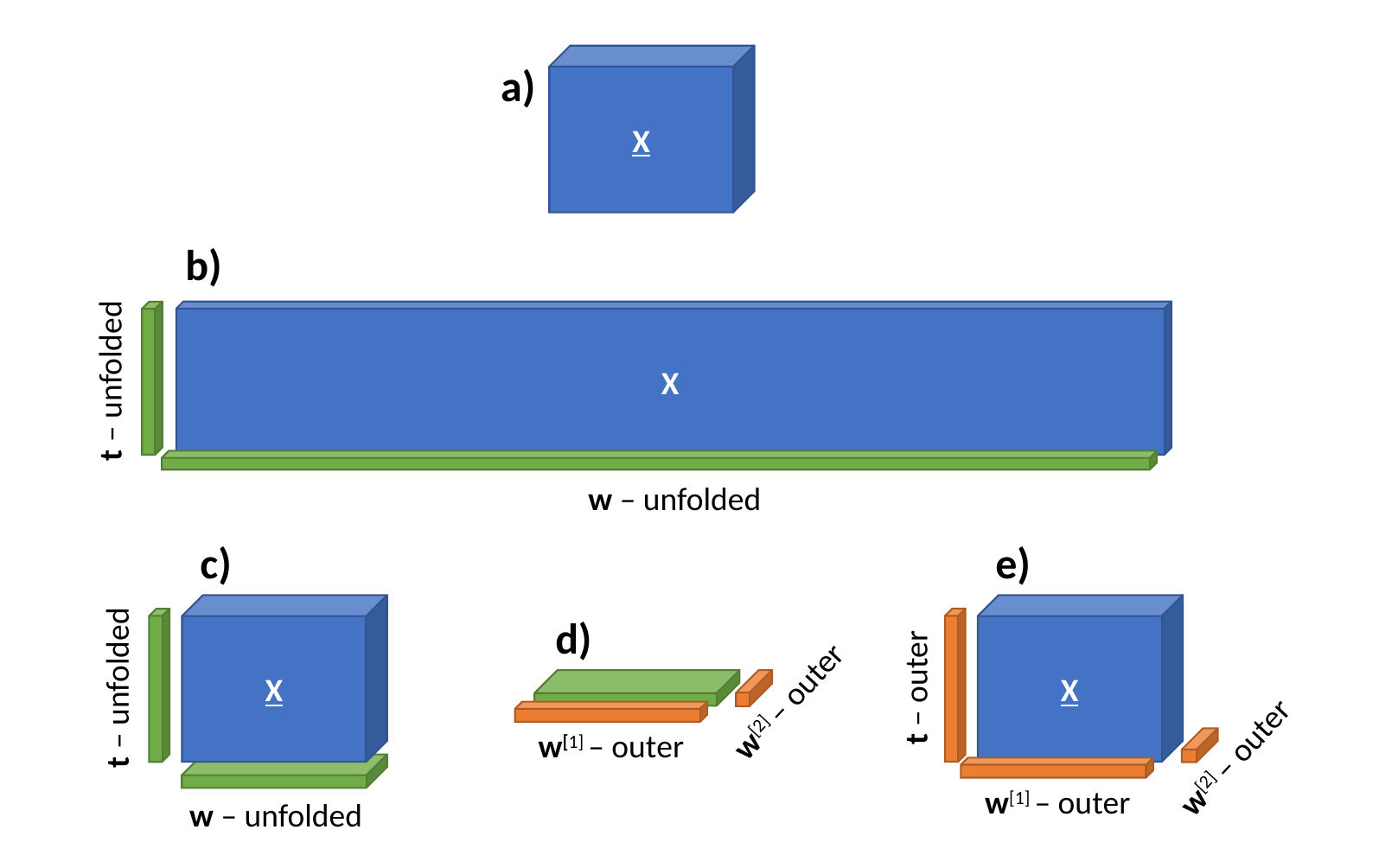

X
a)
b)
X

t – unfolded

w – unfolded
c)
e)
X
X
d)

t – unfolded
t – outer

w[2] – outer

w[1] – outer

w[2] – outer

w[1] – outer
w – unfolded